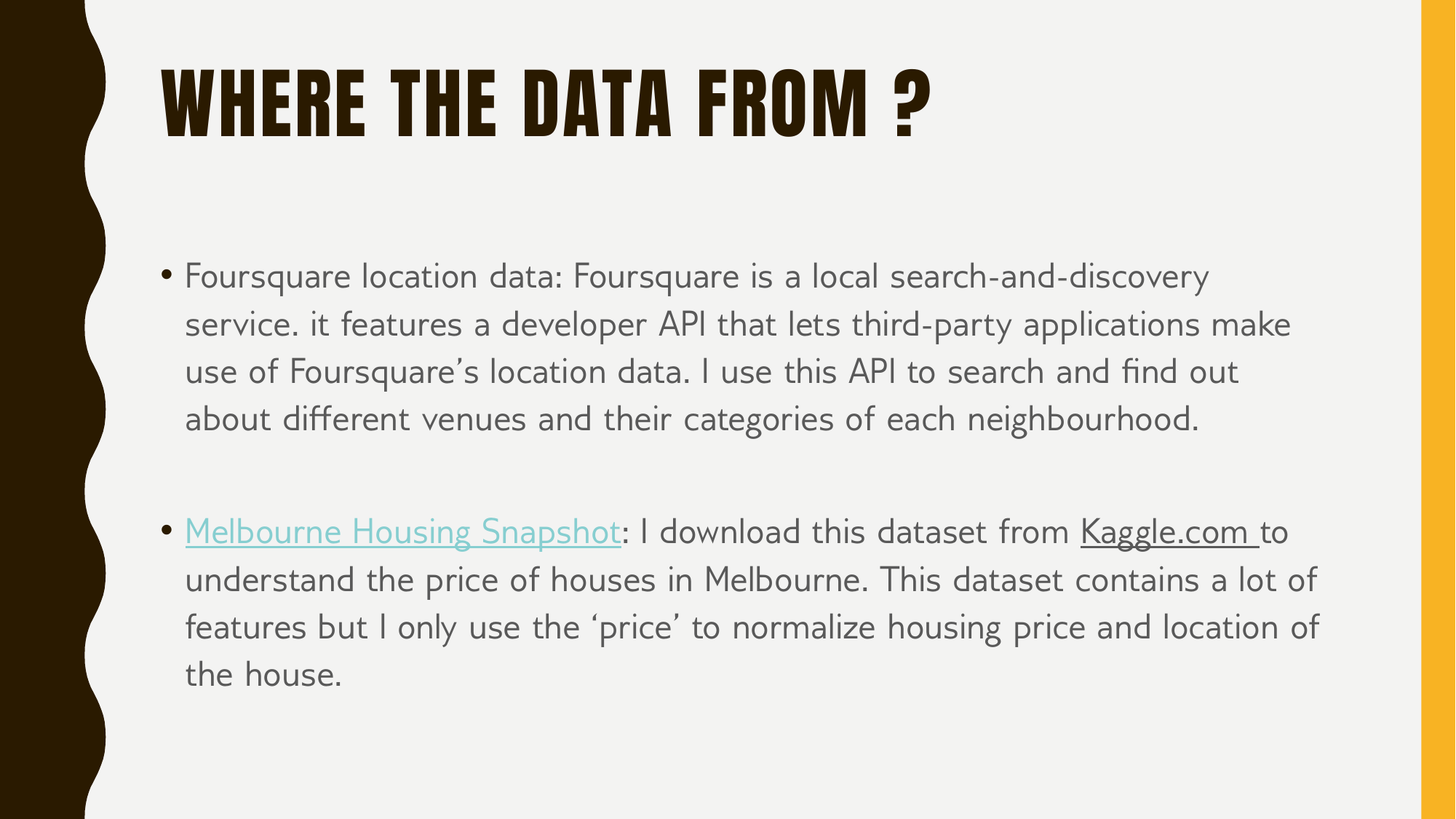

# Where the data from ?
Foursquare location data: Foursquare is a local search-and-discovery service. it features a developer API that lets third-party applications make use of Foursquare’s location data. I use this API to search and find out about different venues and their categories of each neighbourhood.

Melbourne Housing Snapshot: I download this dataset from Kaggle.com to understand the price of houses in Melbourne. This dataset contains a lot of features but I only use the ‘price’ to normalize housing price and location of the house.